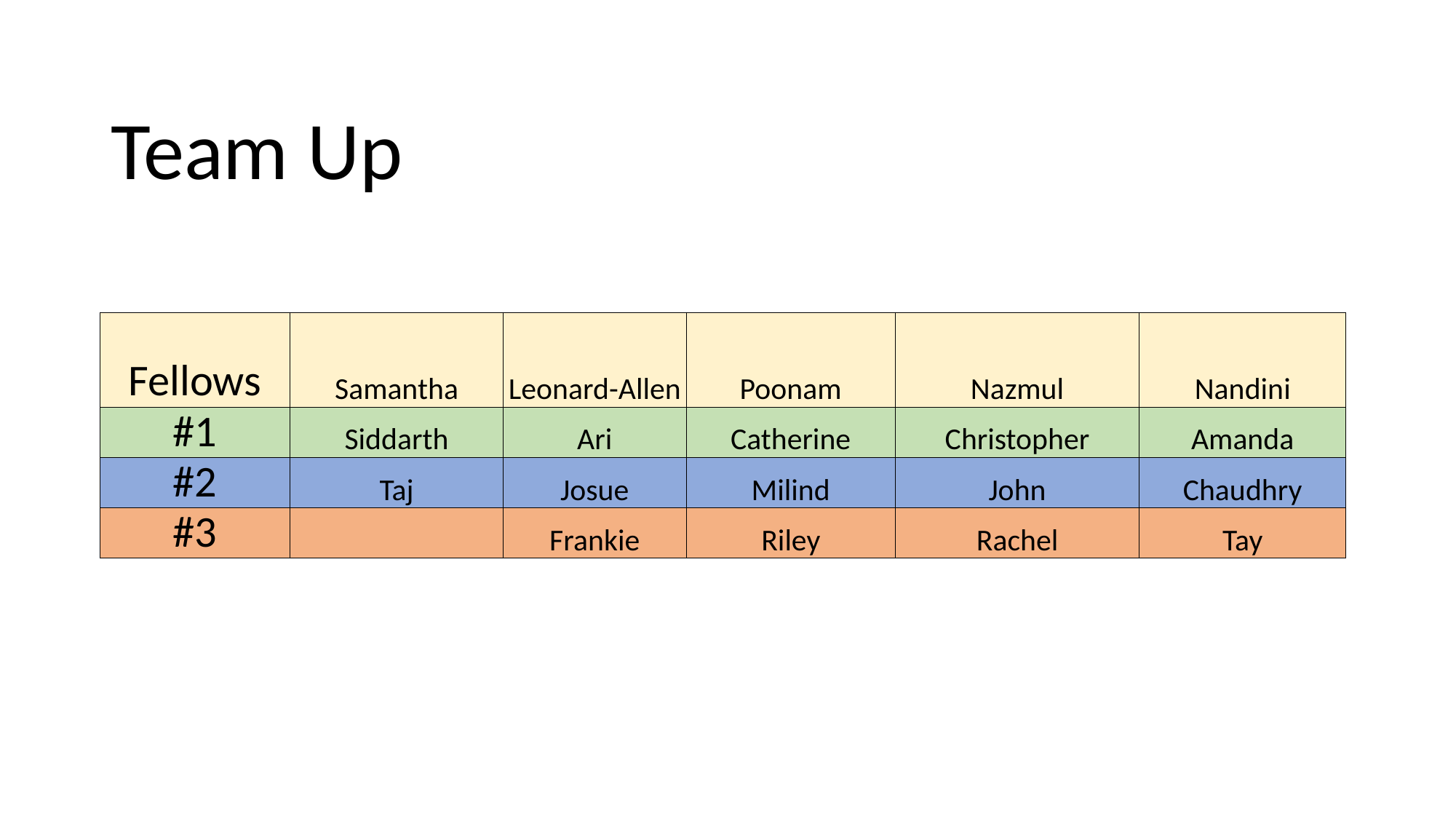

# Team Up
| Fellows | Samantha | Leonard-Allen | Poonam | Nazmul | Nandini |
| --- | --- | --- | --- | --- | --- |
| #1 | Siddarth | Ari | Catherine | Christopher | Amanda |
| #2 | Taj | Josue | Milind | John | Chaudhry |
| #3 |  | Frankie | Riley | Rachel | Tay |